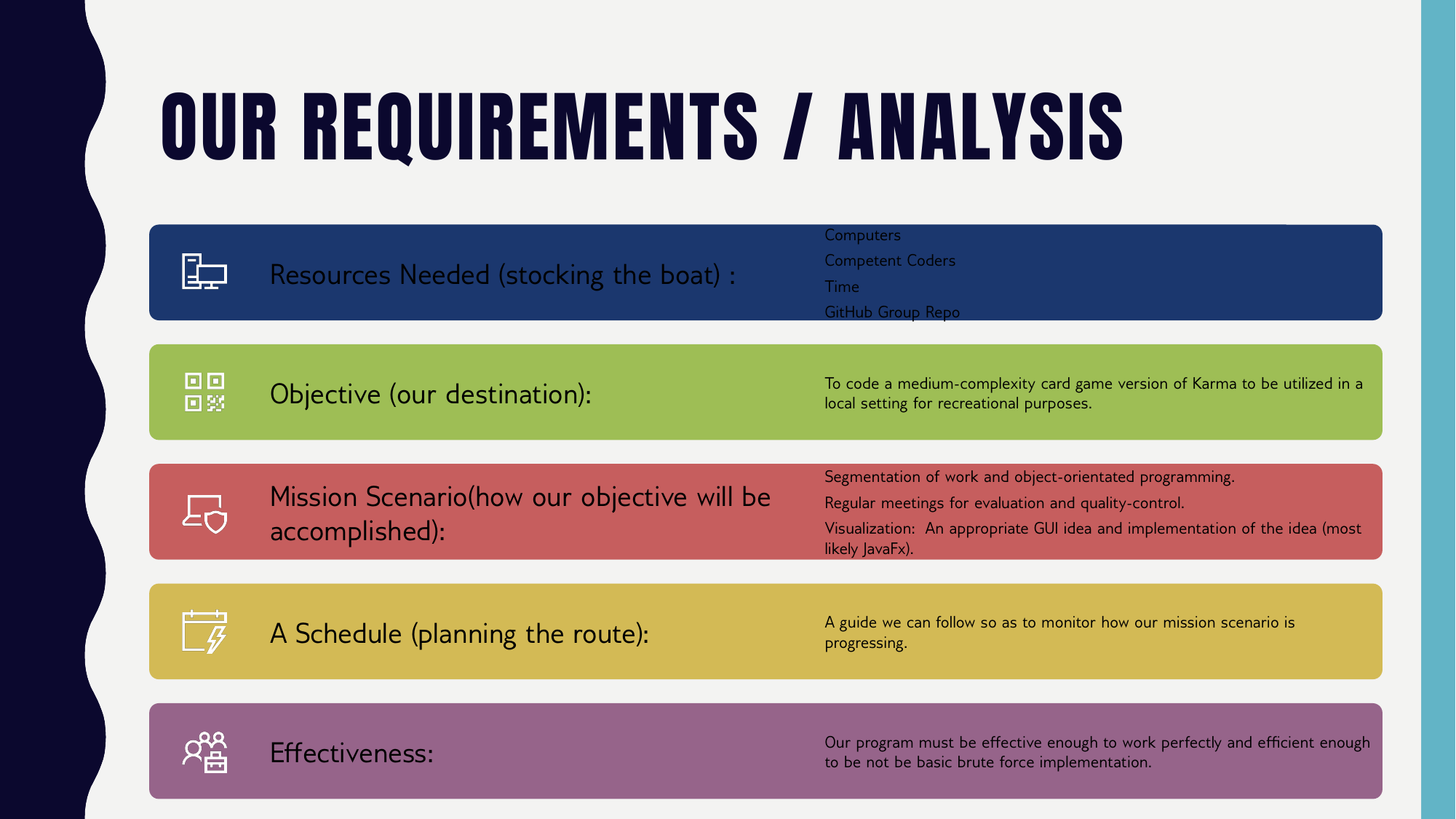

# Our Requirements / Analysis
Resources Needed (stocking the boat) :
Computers
Competent Coders
Time
GitHub Group Repo
Objective (our destination):
To code a medium-complexity card game version of Karma to be utilized in a local setting for recreational purposes.
Mission Scenario(how our objective will be accomplished):
Segmentation of work and object-orientated programming.
Regular meetings for evaluation and quality-control.
Visualization:  An appropriate GUI idea and implementation of the idea (most likely JavaFx).
A Schedule (planning the route):
A guide we can follow so as to monitor how our mission scenario is progressing.
Effectiveness:
Our program must be effective enough to work perfectly and efficient enough to be not be basic brute force implementation.